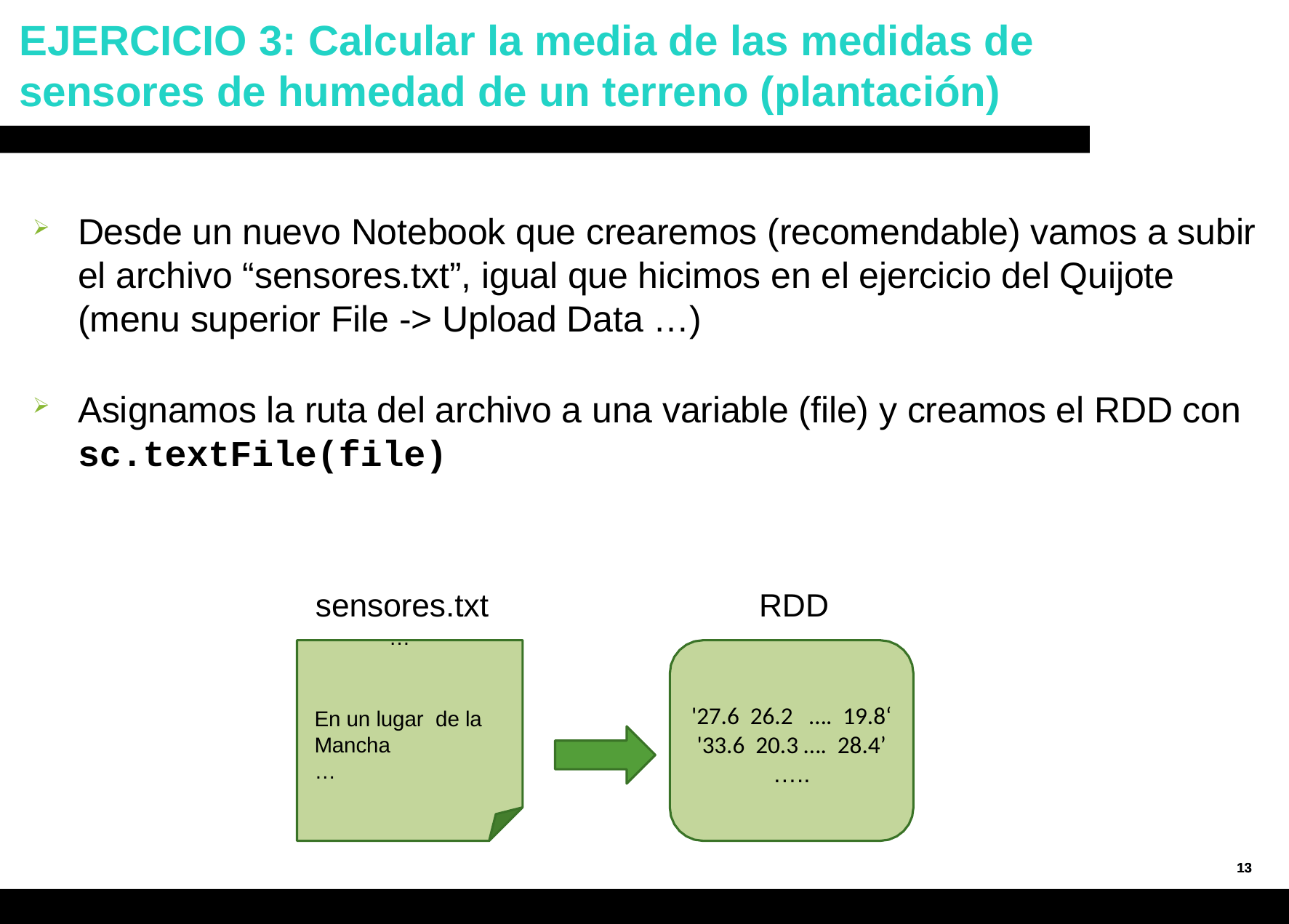

# EJERCICIO 3: Calcular la media de las medidas de sensores de humedad de un terreno (plantación)

Desde un nuevo Notebook que crearemos (recomendable) vamos a subir el archivo “sensores.txt”, igual que hicimos en el ejercicio del Quijote (menu superior File -> Upload Data …)

Asignamos la ruta del archivo a una variable (file) y creamos el RDD con sc.textFile(file)
sensores.txt
…

En un lugar  de la Mancha
…
RDD

'27.6  26.2   ….  19.8‘
'33.6  20.3 ….  28.4’
…..

13